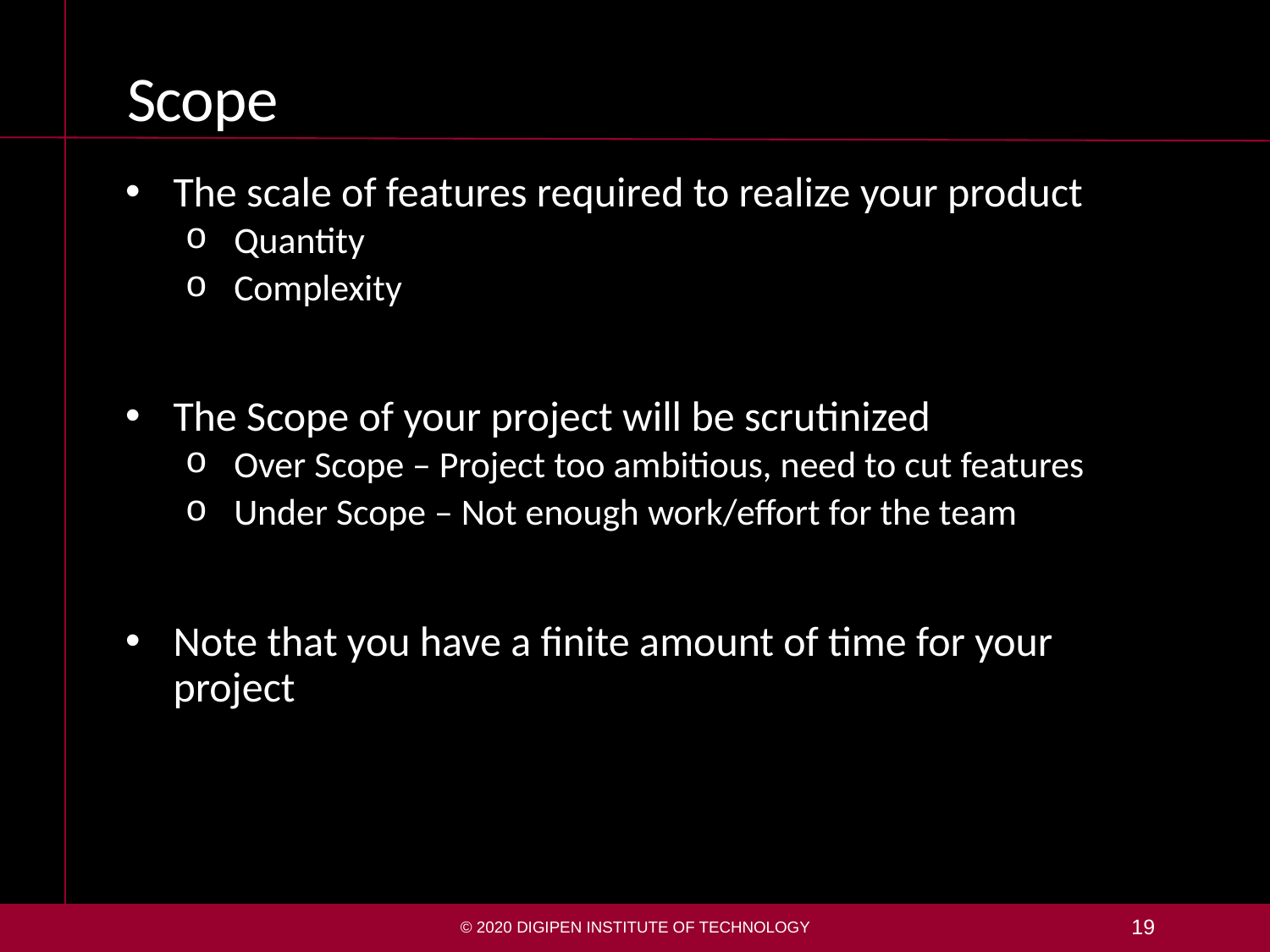

# Scope
The scale of features required to realize your product
Quantity
Complexity

The Scope of your project will be scrutinized
Over Scope – Project too ambitious, need to cut features
Under Scope – Not enough work/effort for the team

Note that you have a finite amount of time for your project
© 2020 DigiPen Institute of Technology
19